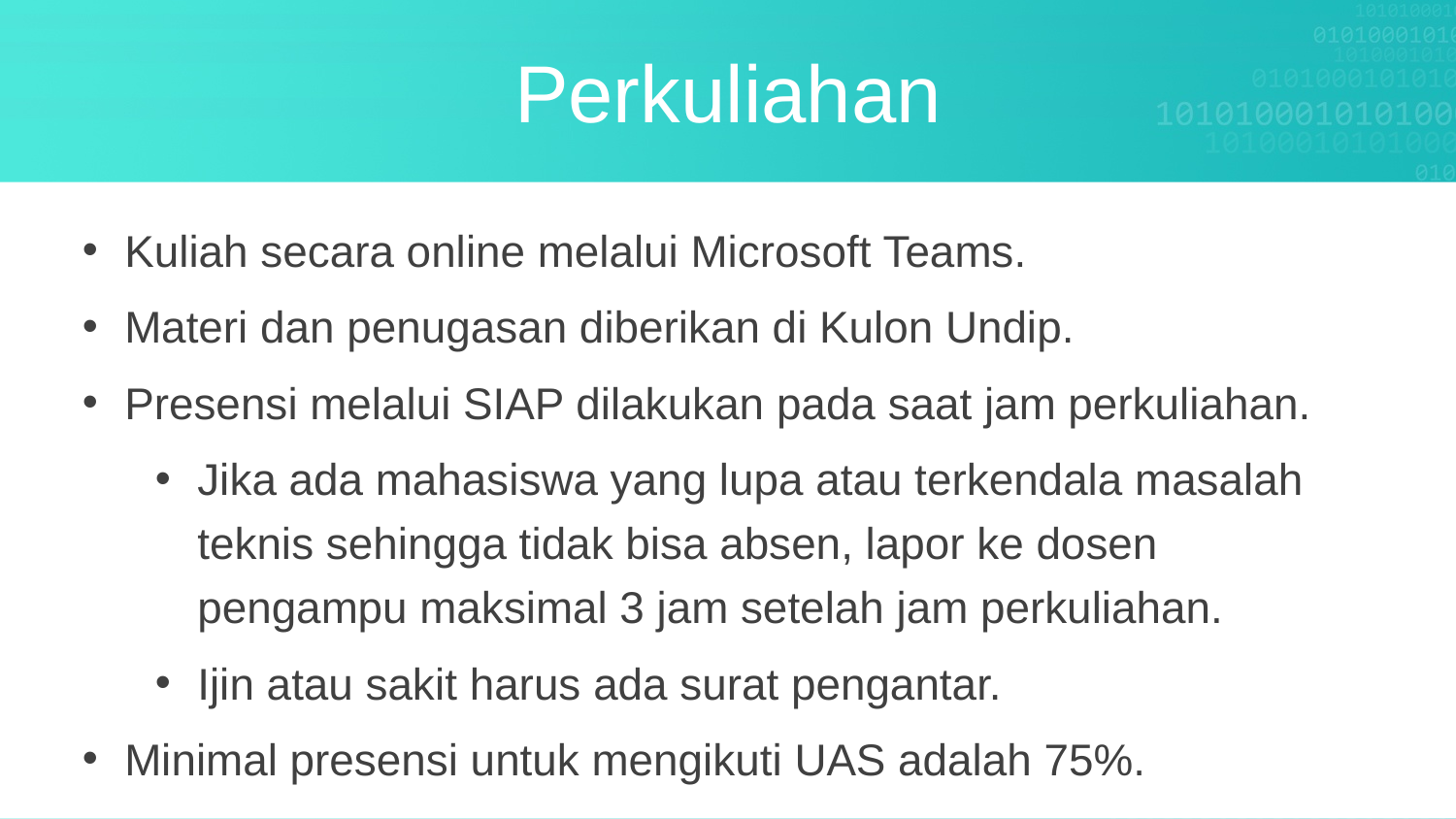

Perkuliahan

Kuliah secara online melalui Microsoft Teams.
Materi dan penugasan diberikan di Kulon Undip.
Presensi melalui SIAP dilakukan pada saat jam perkuliahan.
Jika ada mahasiswa yang lupa atau terkendala masalah teknis sehingga tidak bisa absen, lapor ke dosen pengampu maksimal 3 jam setelah jam perkuliahan.
Ijin atau sakit harus ada surat pengantar.
Minimal presensi untuk mengikuti UAS adalah 75%.